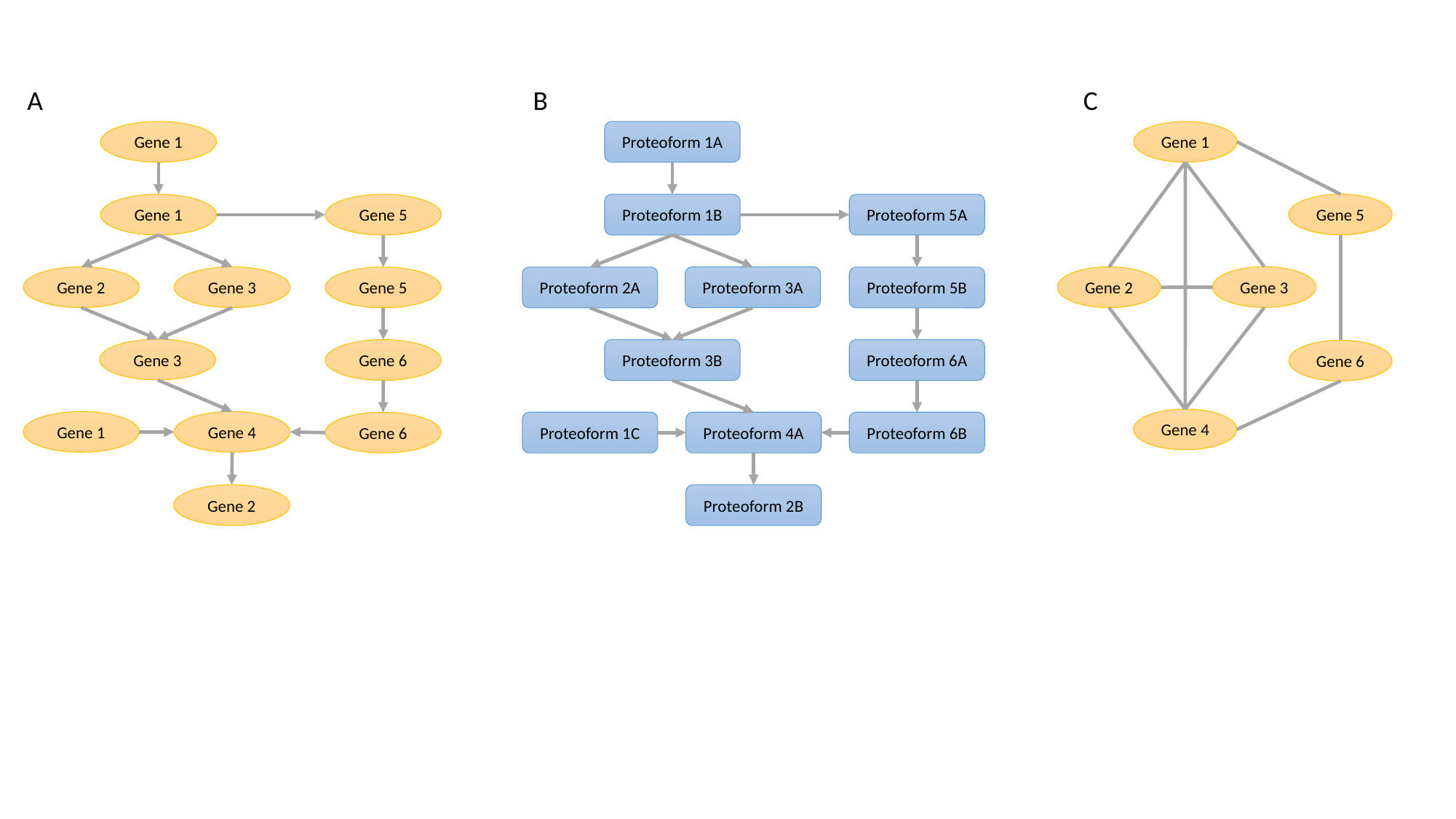

A
B
C
Proteoform 1A
Gene 1
Gene 1
Gene 5
Proteoform 5A
Gene 1
Gene 5
Proteoform 1B
Gene 3
Gene 2
Gene 2
Gene 3
Proteoform 3A
Gene 5
Proteoform 5B
Proteoform 2A
Gene 3
Gene 6
Proteoform 3B
Proteoform 6A
Gene 6
Gene 4
Gene 1
Gene 4
Gene 6
Proteoform 4A
Proteoform 6B
Proteoform 1C
Gene 2
Proteoform 2B